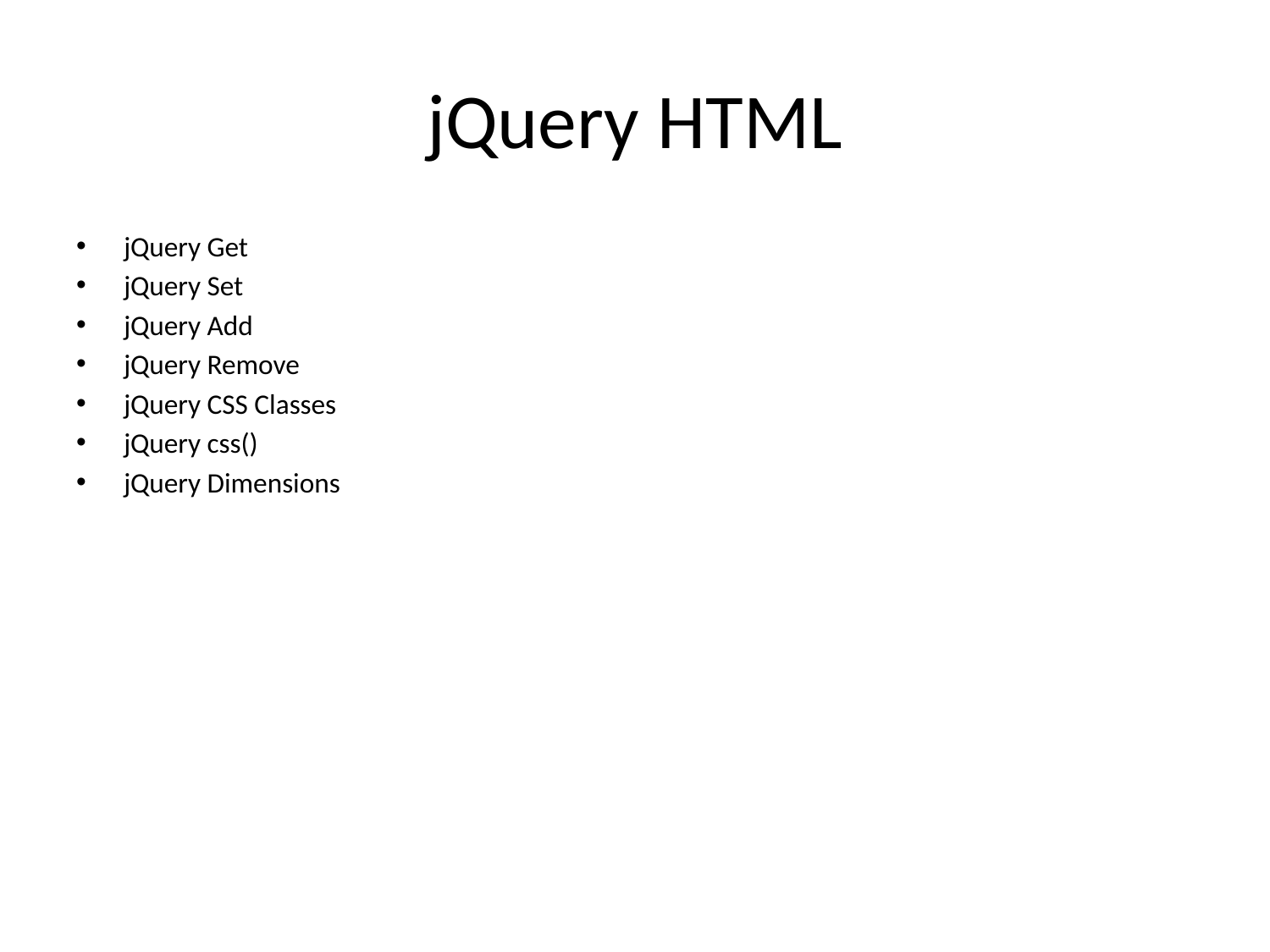

# jQuery HTML
jQuery Get
jQuery Set
jQuery Add
jQuery Remove
jQuery CSS Classes
jQuery css()
jQuery Dimensions